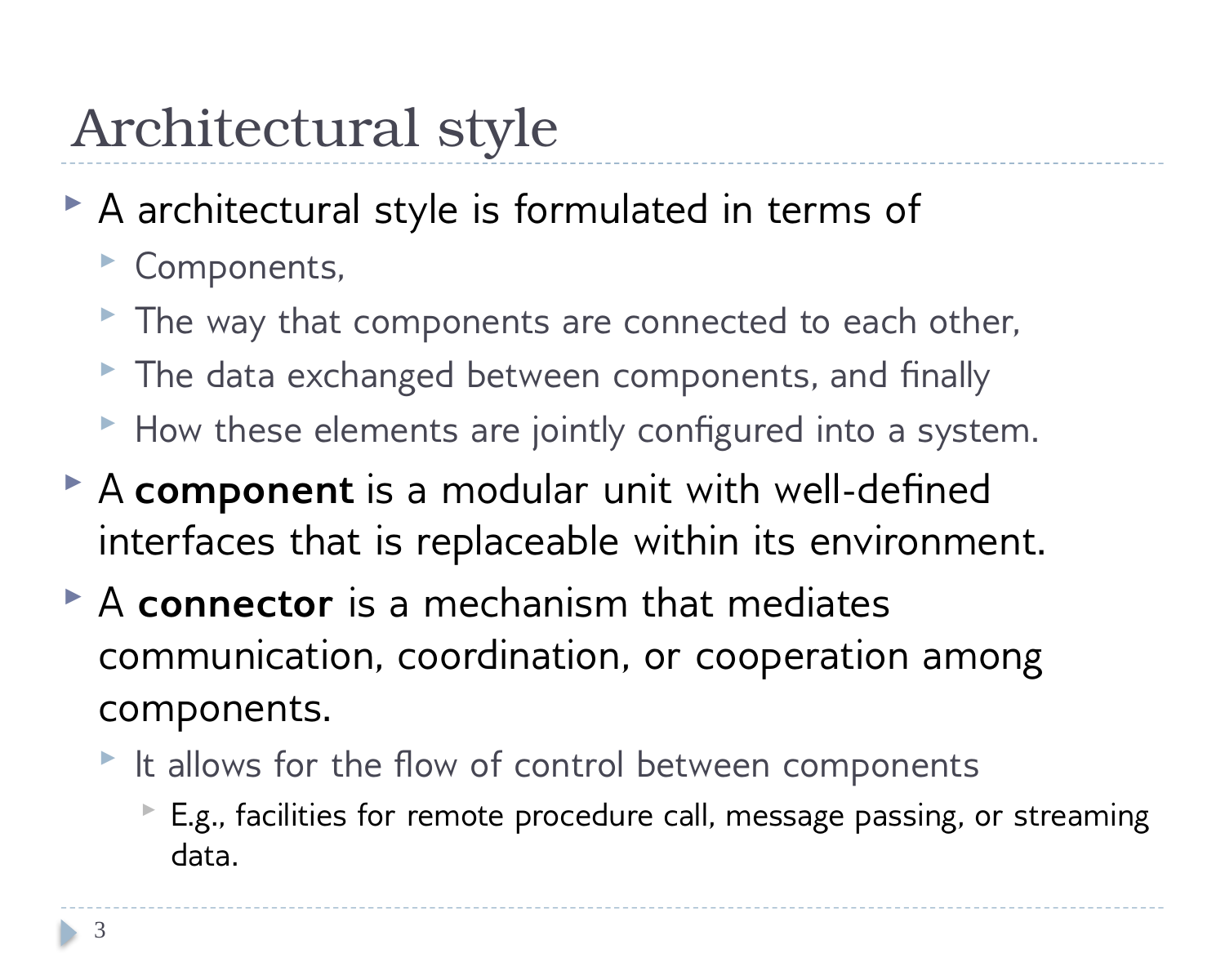

# Architectural style
A architectural style is formulated in terms of
Components,
The way that components are connected to each other,
The data exchanged between components, and finally
How these elements are jointly configured into a system.
A component is a modular unit with well-defined interfaces that is replaceable within its environment.
A connector is a mechanism that mediates communication, coordination, or cooperation among components.
It allows for the flow of control between components
E.g., facilities for remote procedure call, message passing, or streaming data.
3